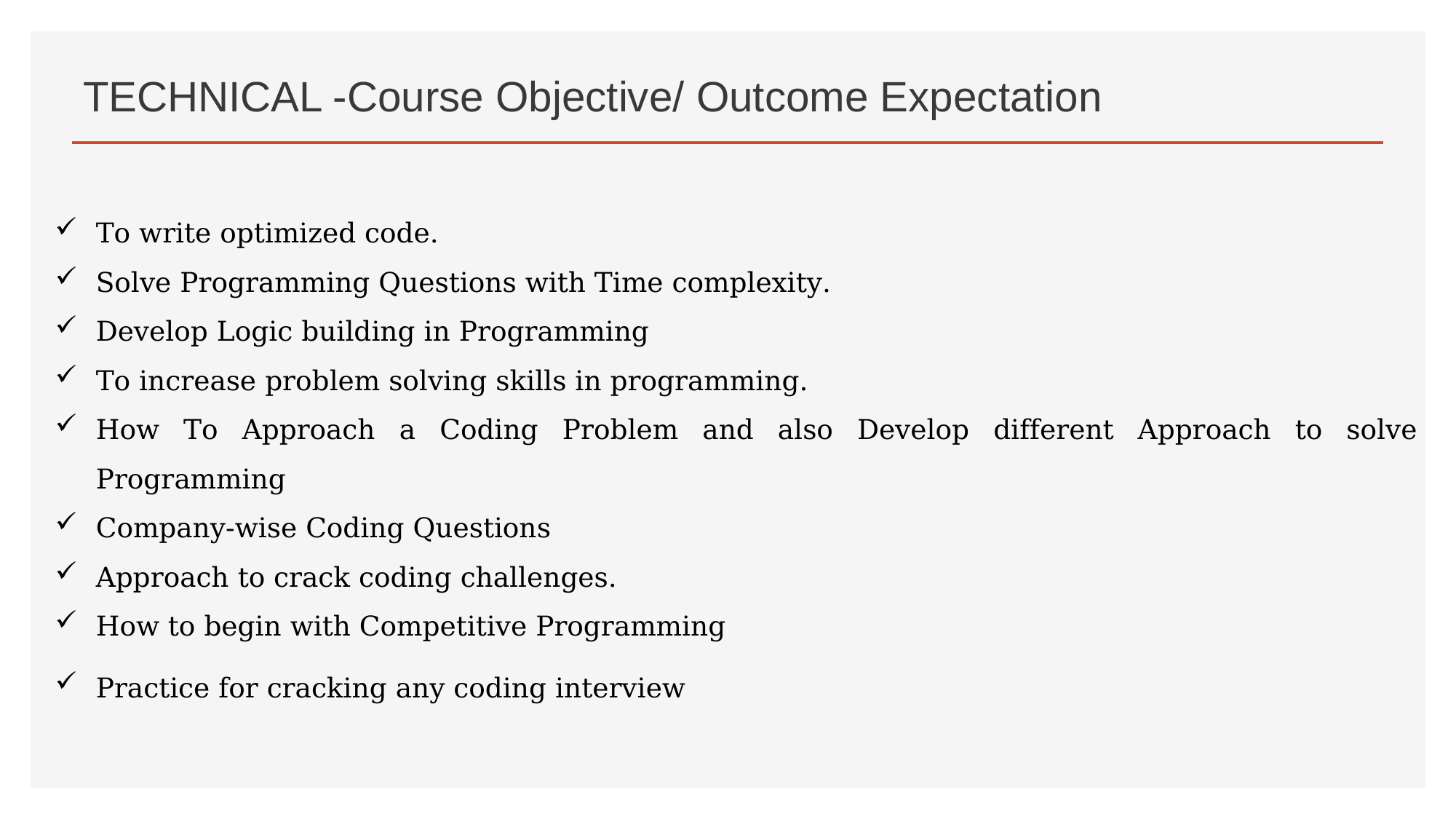

# TECHNICAL -Course Objective/ Outcome Expectation
To write optimized code.
Solve Programming Questions with Time complexity.
Develop Logic building in Programming
To increase problem solving skills in programming.
How To Approach a Coding Problem and also Develop different Approach to solve Programming
Company-wise Coding Questions
Approach to crack coding challenges.
How to begin with Competitive Programming
Practice for cracking any coding interview